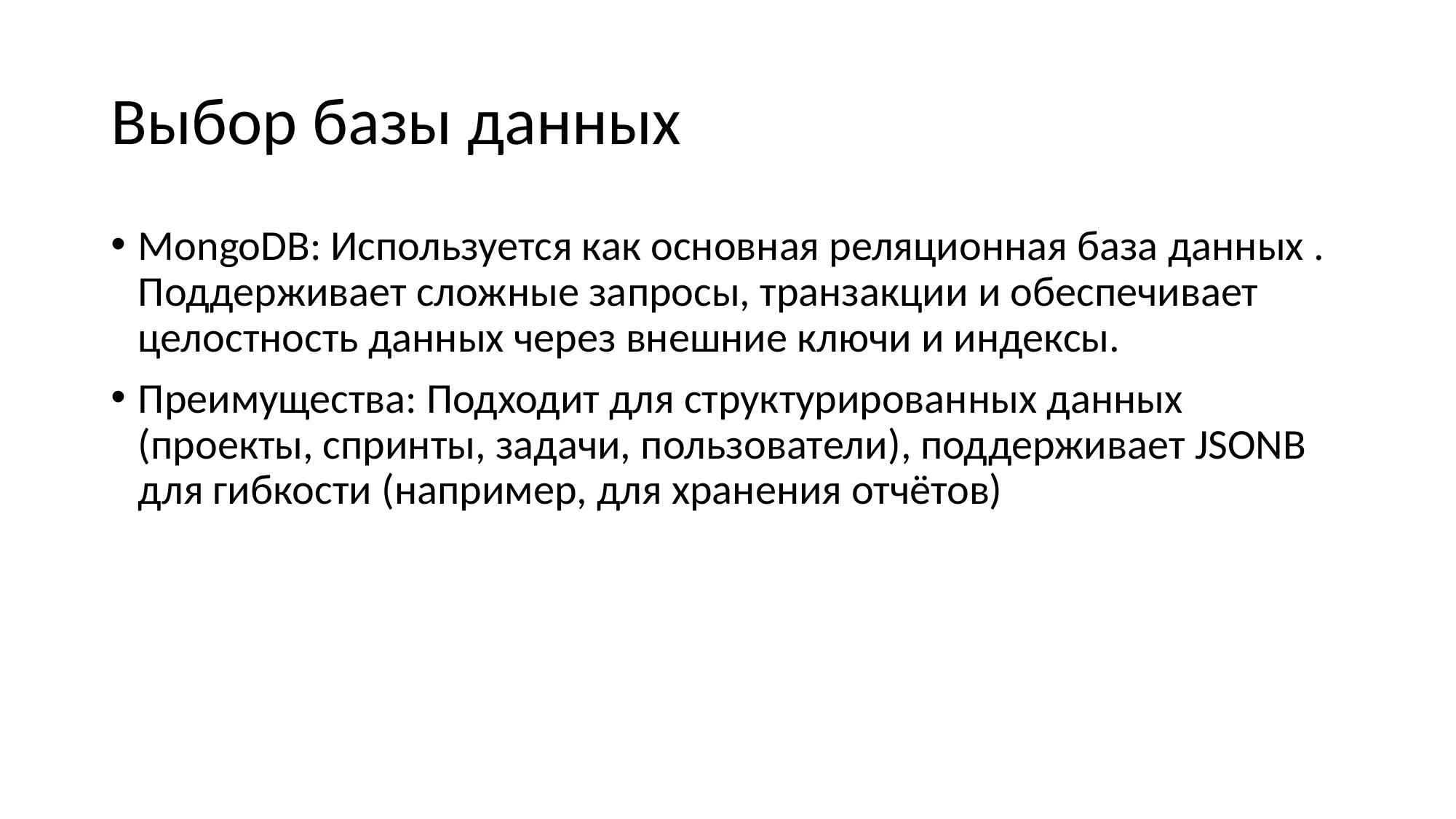

# Выбор базы данных
MongoDB: Используется как основная реляционная база данных . Поддерживает сложные запросы, транзакции и обеспечивает целостность данных через внешние ключи и индексы.
Преимущества: Подходит для структурированных данных (проекты, спринты, задачи, пользователи), поддерживает JSONB для гибкости (например, для хранения отчётов)
6